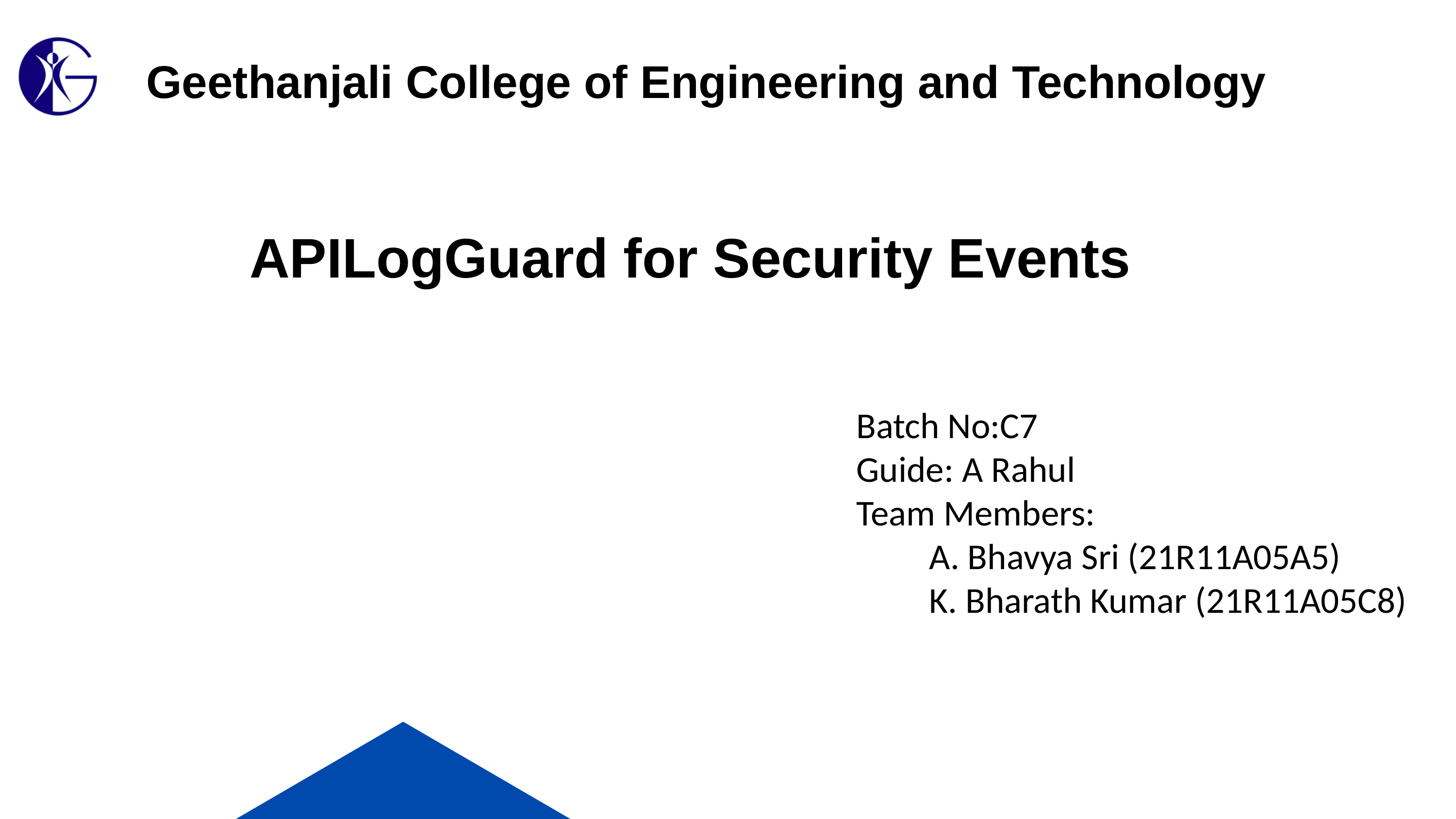

Geethanjali College of Engineering and Technology

APILogGuard for Security Events
Batch No:C7
Guide: A Rahul
Team Members:
	A. Bhavya Sri (21R11A05A5)
	K. Bharath Kumar (21R11A05C8)